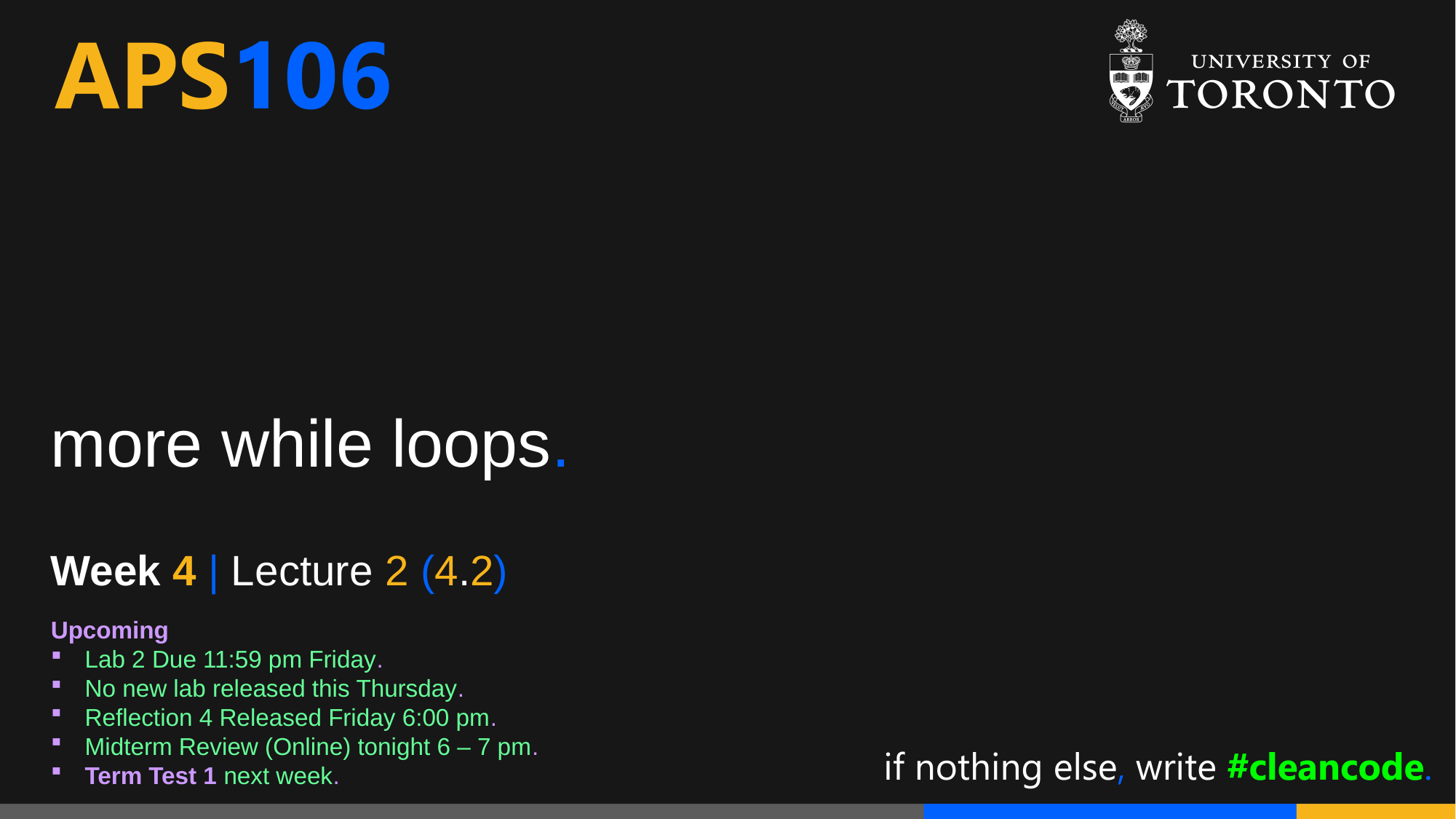

# more while loops.
Week 4 | Lecture 2 (4.2)
Upcoming
Lab 2 Due 11:59 pm Friday.
No new lab released this Thursday.
Reflection 4 Released Friday 6:00 pm.
Midterm Review (Online) tonight 6 – 7 pm.
Term Test 1 next week.